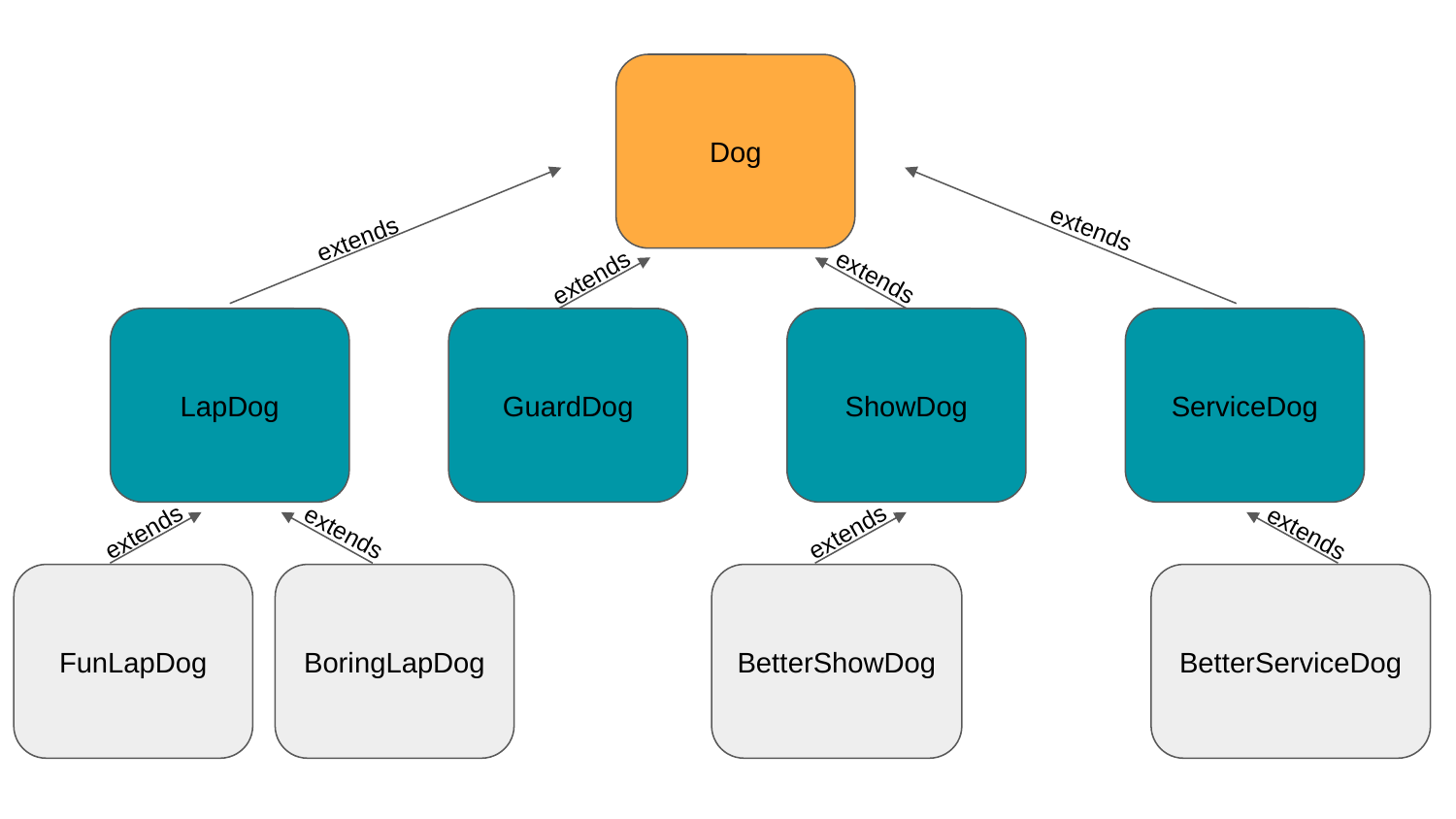

Dog
extends
ServiceDog
extends
LapDog
extends
GuardDog
extends
ShowDog
extends
extends
FunLapDog
BoringLapDog
extends
BetterShowDog
extends
BetterServiceDog